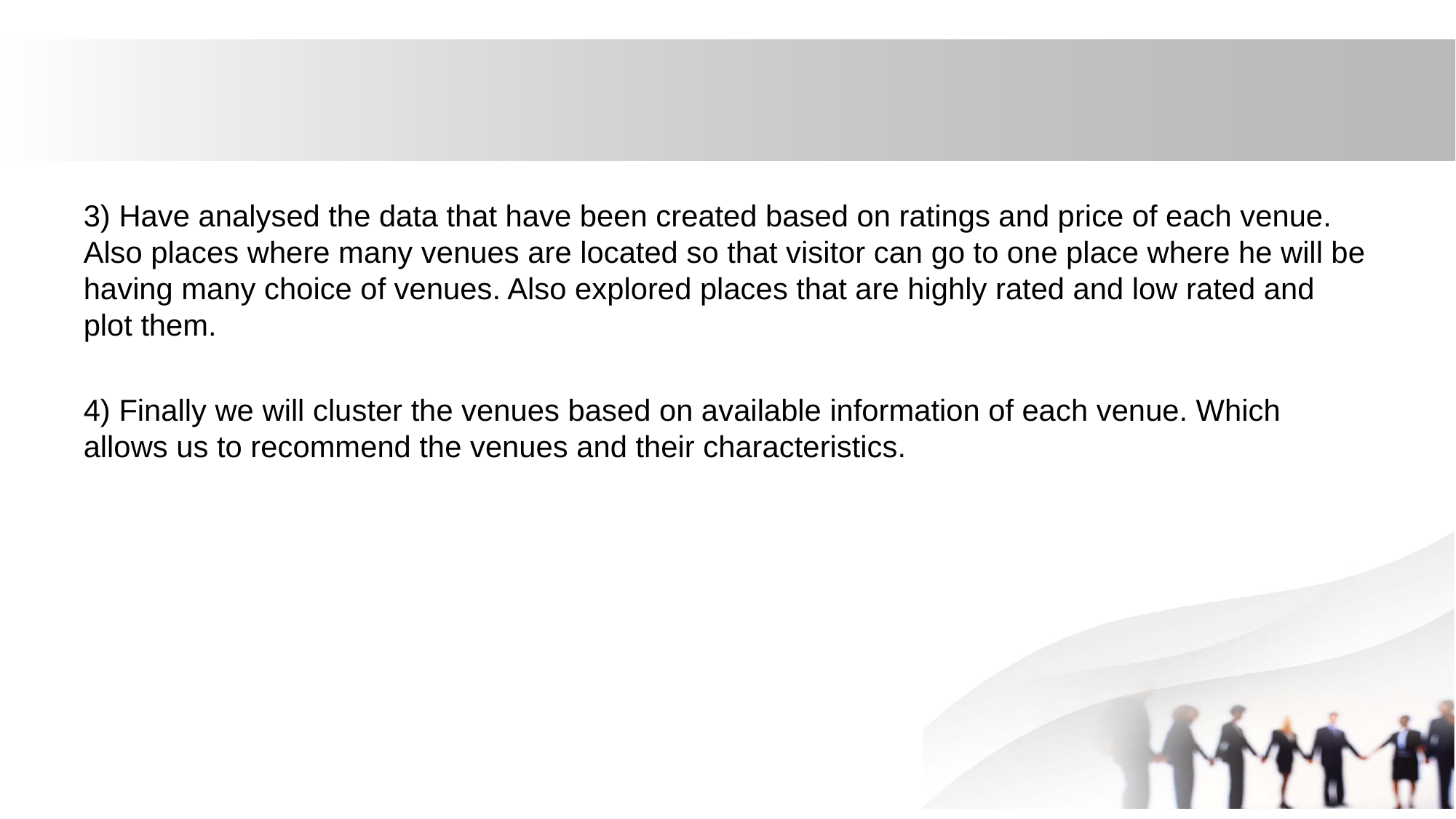

#
3) Have analysed the data that have been created based on ratings and price of each venue. Also places where many venues are located so that visitor can go to one place where he will be having many choice of venues. Also explored places that are highly rated and low rated and plot them.

4) Finally we will cluster the venues based on available information of each venue. Which allows us to recommend the venues and their characteristics.